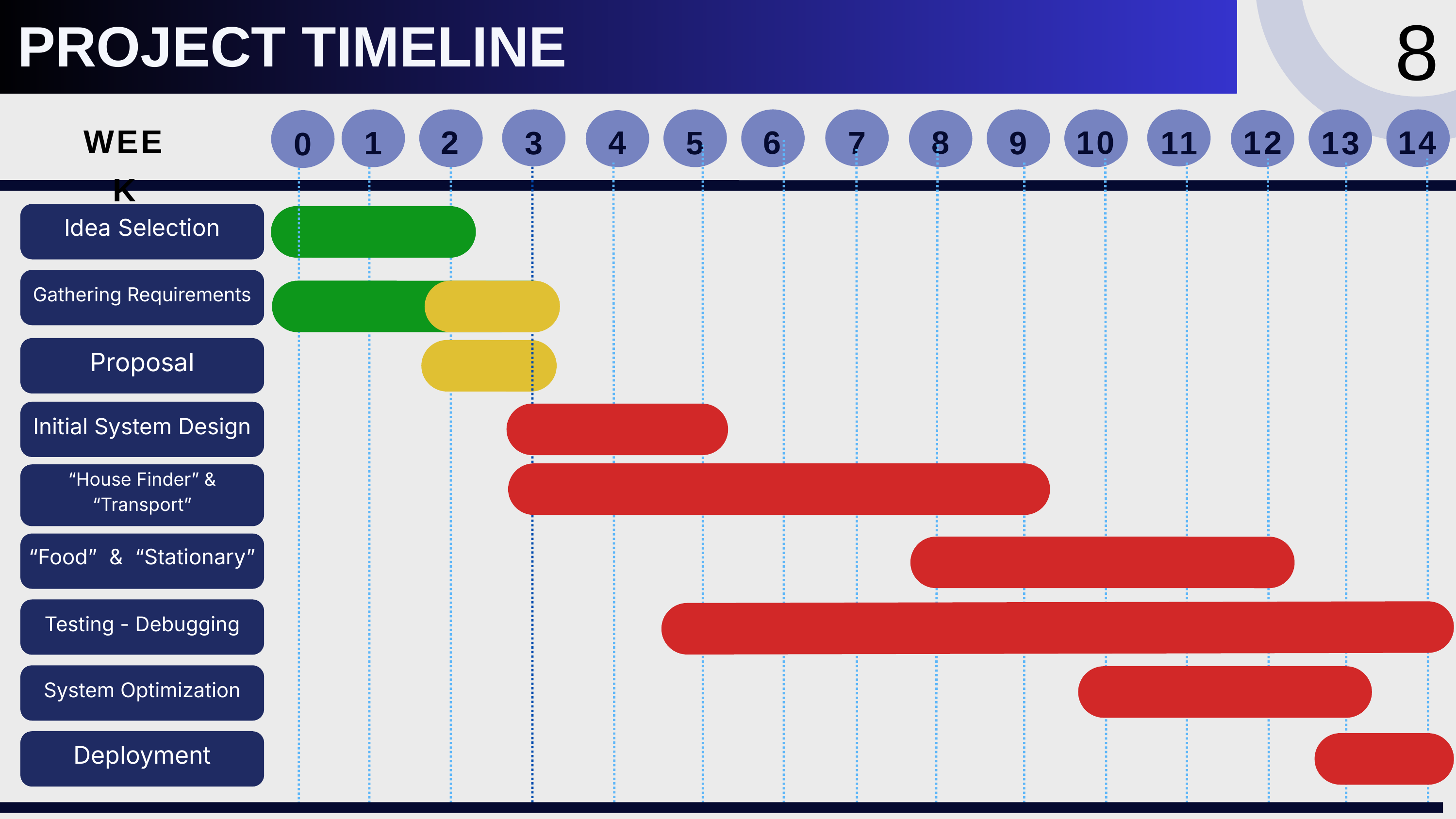

8
PROJECT TIMELINE

WEEK

1

2

4

5

6

8

9

10

12

13

14

3

7

11

0

Idea Selection

Gathering Requirements

Proposal

Initial System Design

“House Finder” & “Transport”

“Food”  &  “Stationary”

Testing - Debugging

System Optimization

Deployment